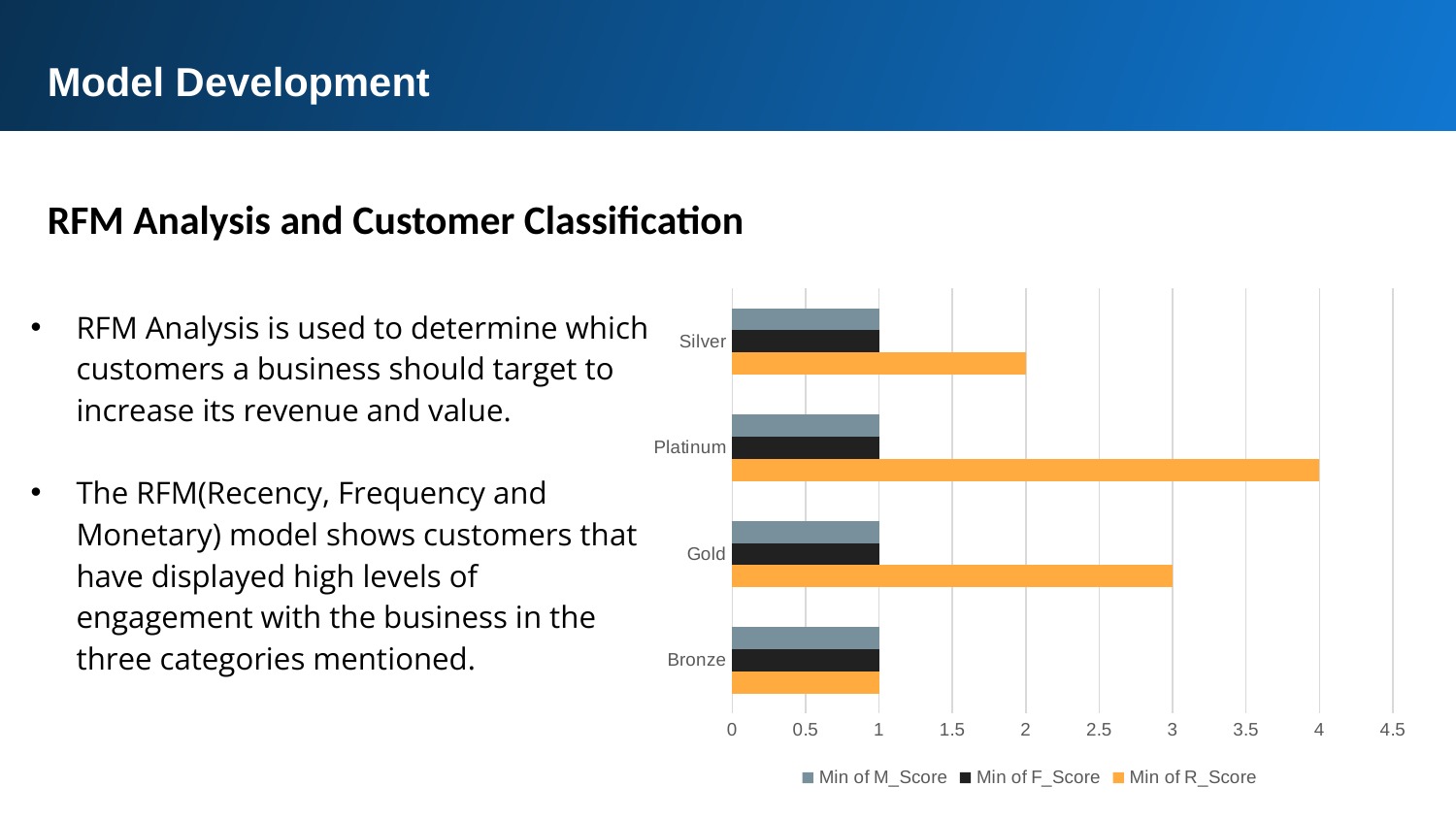

Model Development
RFM Analysis and Customer Classification

### Chart

| Category | Min of R_Score | Min of F_Score | Min of M_Score |
|---|---|---|---|
| Bronze | 1.0 | 1.0 | 1.0 |
| Gold | 3.0 | 1.0 | 1.0 |
| Platinum | 4.0 | 1.0 | 1.0 |
| Silver | 2.0 | 1.0 | 1.0 |
RFM Analysis is used to determine which customers a business should target to increase its revenue and value.

The RFM(Recency, Frequency and Monetary) model shows customers that have displayed high levels of engagement with the business in the three categories mentioned.